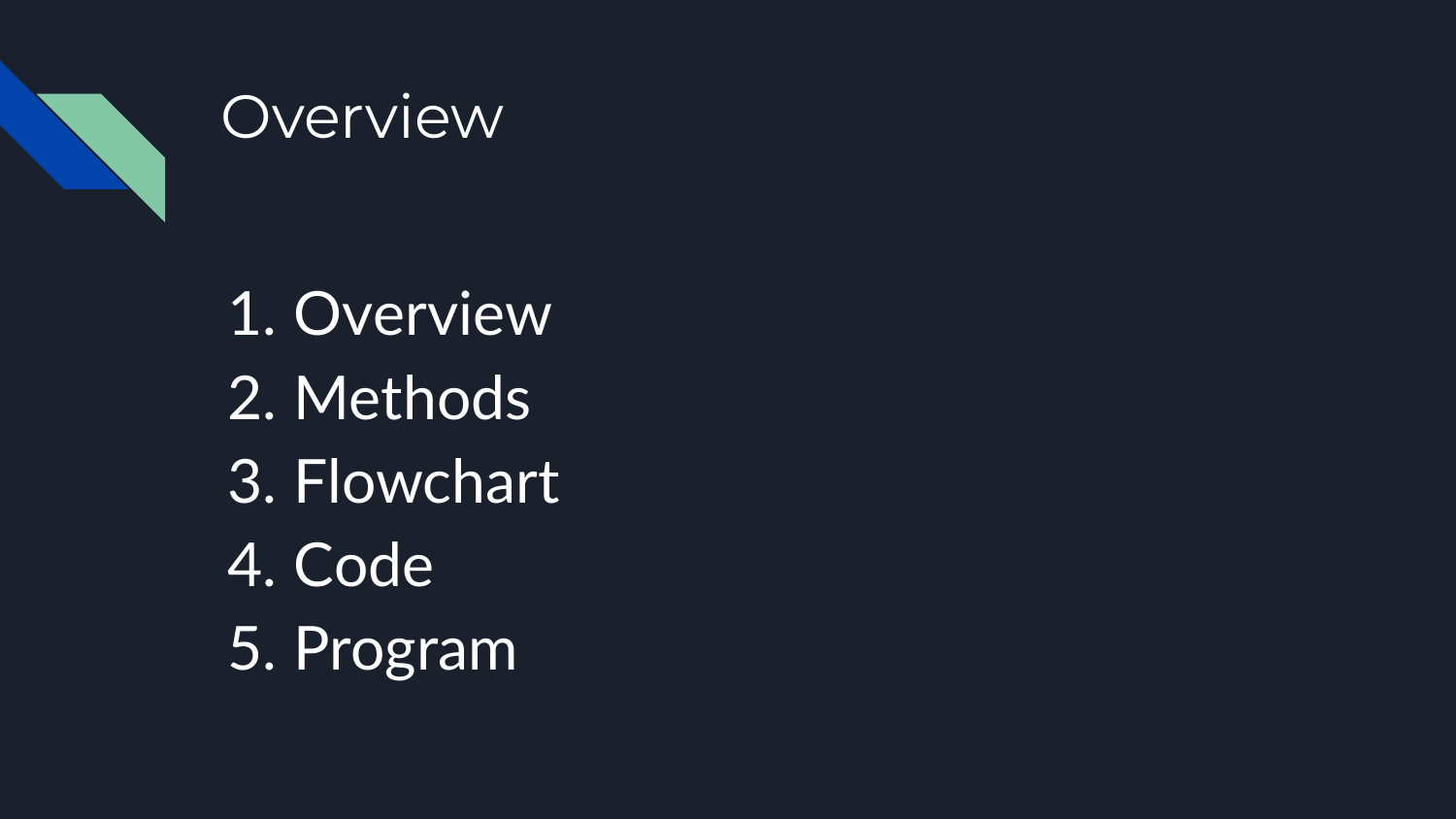

# Overview
Overview
Methods
Flowchart
Code
Program